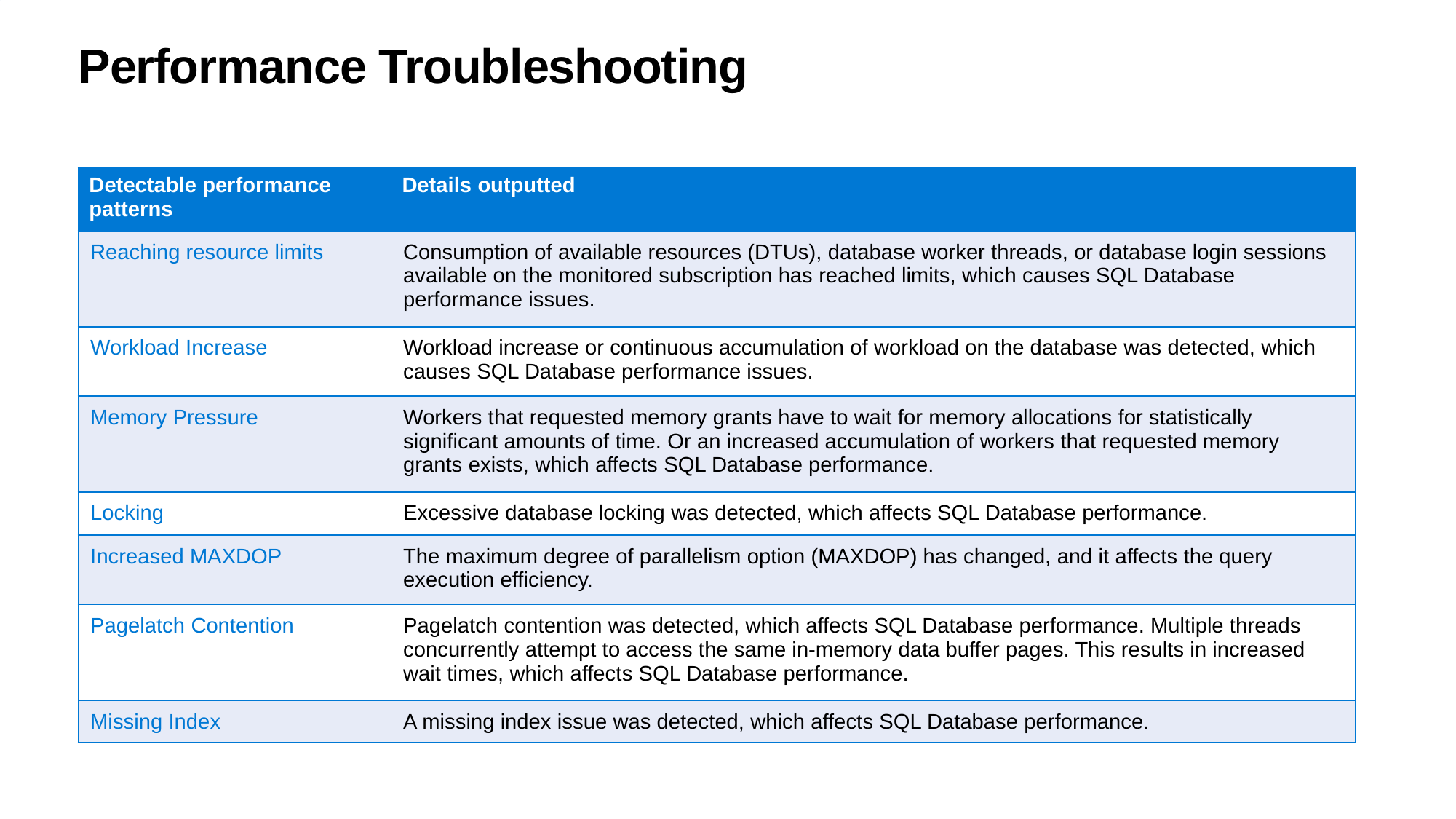

# Performance Troubleshooting
| Detectable performance patterns | Details outputted |
| --- | --- |
| Reaching resource limits | Consumption of available resources (DTUs), database worker threads, or database login sessions available on the monitored subscription has reached limits, which causes SQL Database performance issues. |
| Workload Increase | Workload increase or continuous accumulation of workload on the database was detected, which causes SQL Database performance issues. |
| Memory Pressure | Workers that requested memory grants have to wait for memory allocations for statistically significant amounts of time. Or an increased accumulation of workers that requested memory grants exists, which affects SQL Database performance. |
| Locking | Excessive database locking was detected, which affects SQL Database performance. |
| Increased MAXDOP | The maximum degree of parallelism option (MAXDOP) has changed, and it affects the query execution efficiency. |
| Pagelatch Contention | Pagelatch contention was detected, which affects SQL Database performance. Multiple threads concurrently attempt to access the same in-memory data buffer pages. This results in increased wait times, which affects SQL Database performance. |
| Missing Index | A missing index issue was detected, which affects SQL Database performance. |